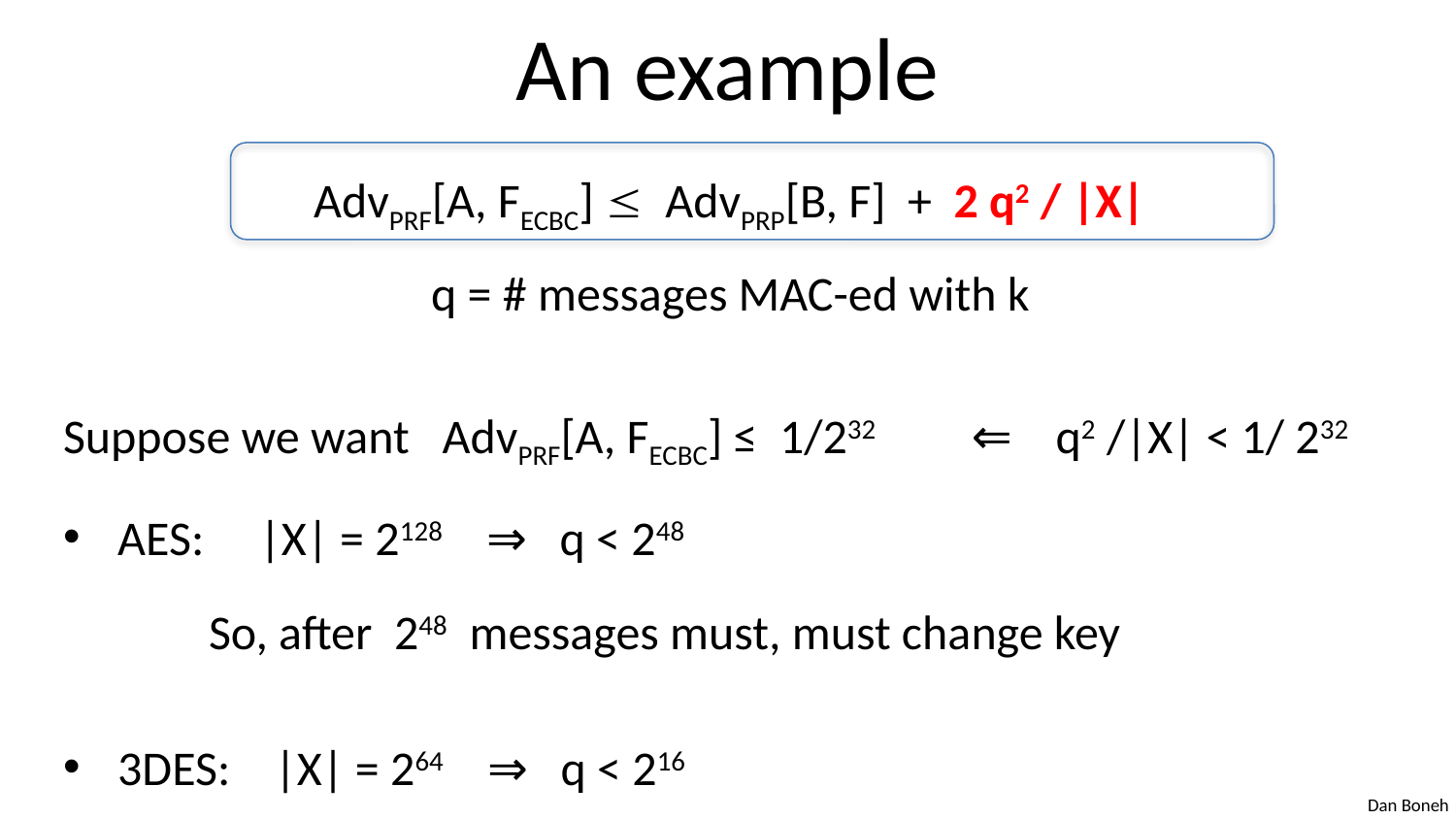

# An example
AdvPRF[A, FECBC] ≤  AdvPRP[B, F]  +  2 q2 / |X|

q = # messages MAC-ed with k
Suppose we want   AdvPRF[A, FECBC] ≤  1/232          ⇐    q2 /|X| < 1/ 232
AES:     |X| = 2128    ⇒   q < 248
	So, after  248  messages must, must change key

3DES:    |X| = 264    ⇒   q < 216